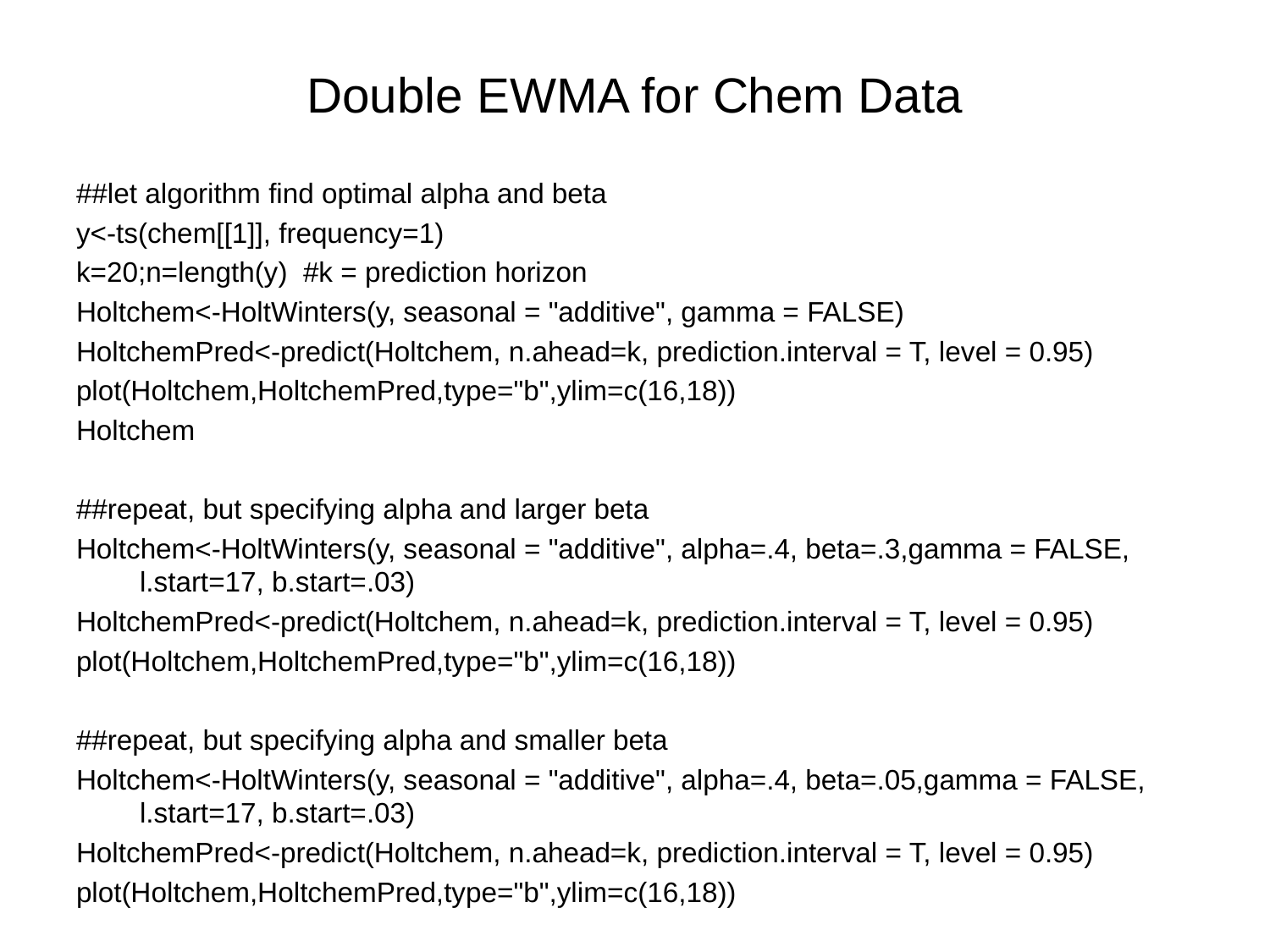

# Double EWMA for Chem Data
##let algorithm find optimal alpha and beta
y<-ts(chem[[1]], frequency=1)
k=20;n=length(y)  #k = prediction horizon
Holtchem<-HoltWinters(y, seasonal = "additive", gamma = FALSE)
HoltchemPred<-predict(Holtchem, n.ahead=k, prediction.interval = T, level = 0.95)
plot(Holtchem,HoltchemPred,type="b",ylim=c(16,18))
Holtchem

##repeat, but specifying alpha and larger beta
Holtchem<-HoltWinters(y, seasonal = "additive", alpha=.4, beta=.3,gamma = FALSE, l.start=17, b.start=.03)
HoltchemPred<-predict(Holtchem, n.ahead=k, prediction.interval = T, level = 0.95)
plot(Holtchem,HoltchemPred,type="b",ylim=c(16,18))

##repeat, but specifying alpha and smaller beta
Holtchem<-HoltWinters(y, seasonal = "additive", alpha=.4, beta=.05,gamma = FALSE, l.start=17, b.start=.03)
HoltchemPred<-predict(Holtchem, n.ahead=k, prediction.interval = T, level = 0.95)
plot(Holtchem,HoltchemPred,type="b",ylim=c(16,18))